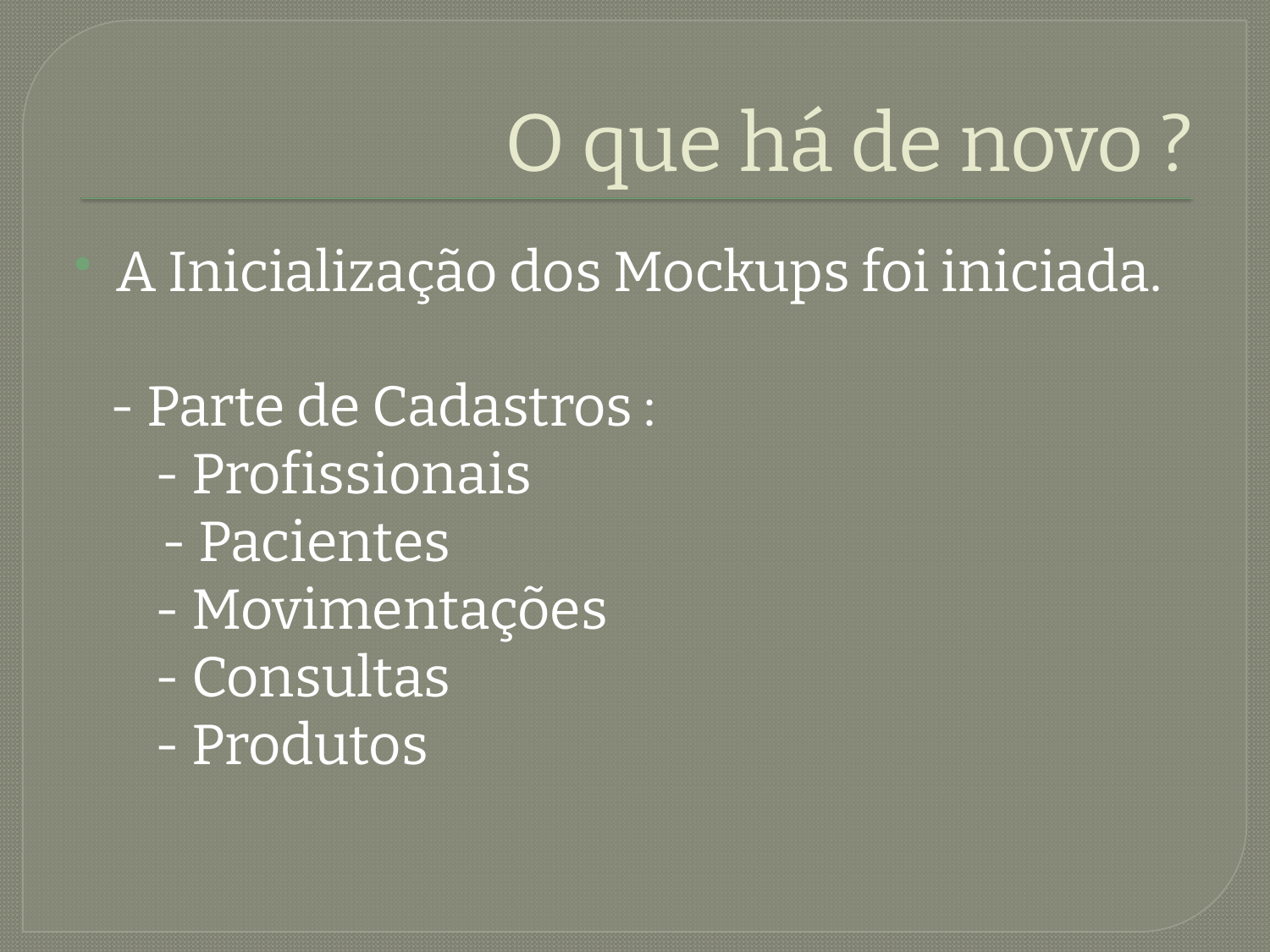

# O que há de novo ?
A Inicialização dos Mockups foi iniciada.
   - Parte de Cadastros :
       - Profissionais
    - Pacientes
       - Movimentações
       - Consultas
       - Produtos